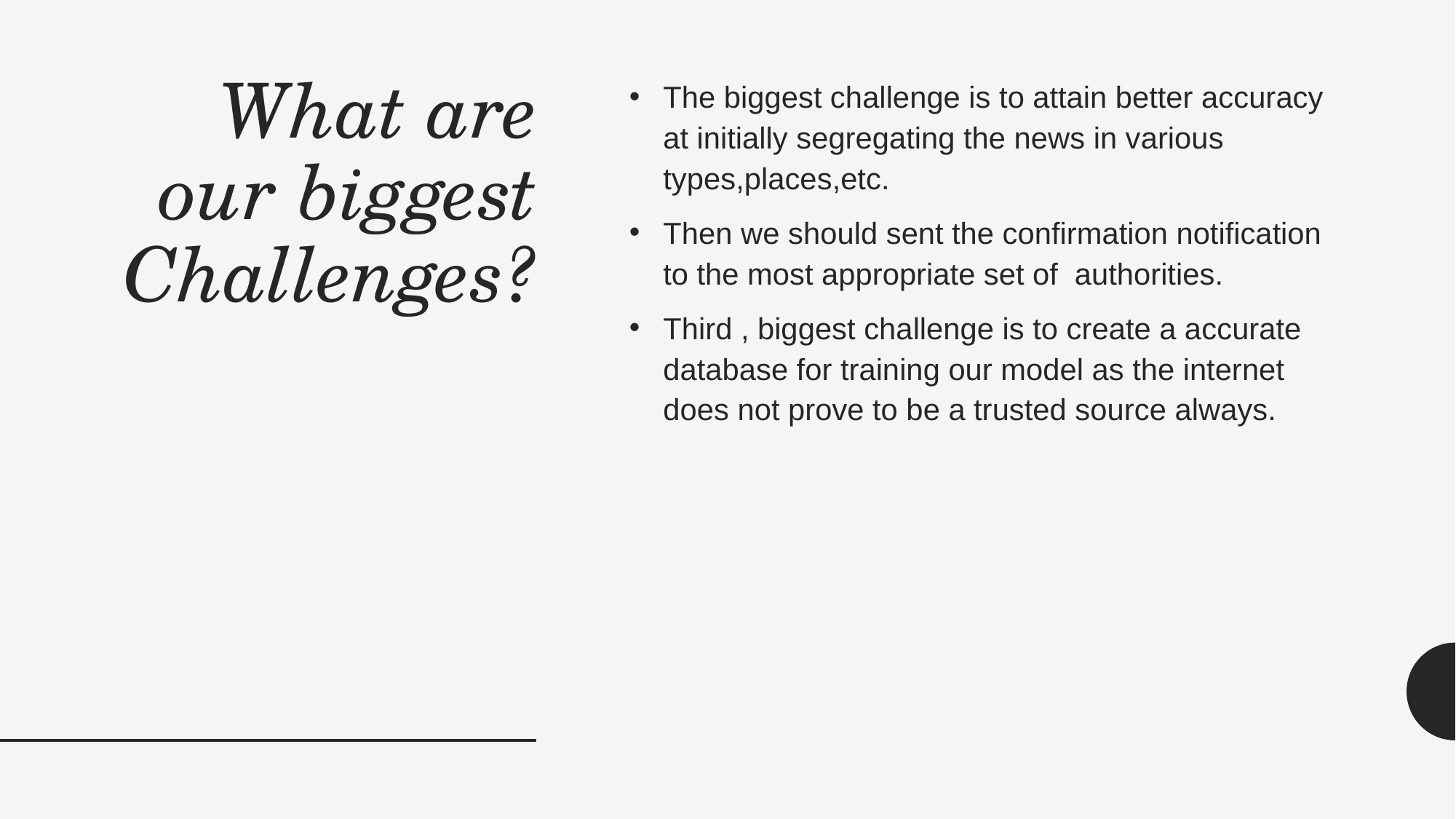

# What are our biggest Challenges?
The biggest challenge is to attain better accuracy at initially segregating the news in various types,places,etc.
Then we should sent the confirmation notification to the most appropriate set of  authorities.
Third , biggest challenge is to create a accurate database for training our model as the internet does not prove to be a trusted source always.